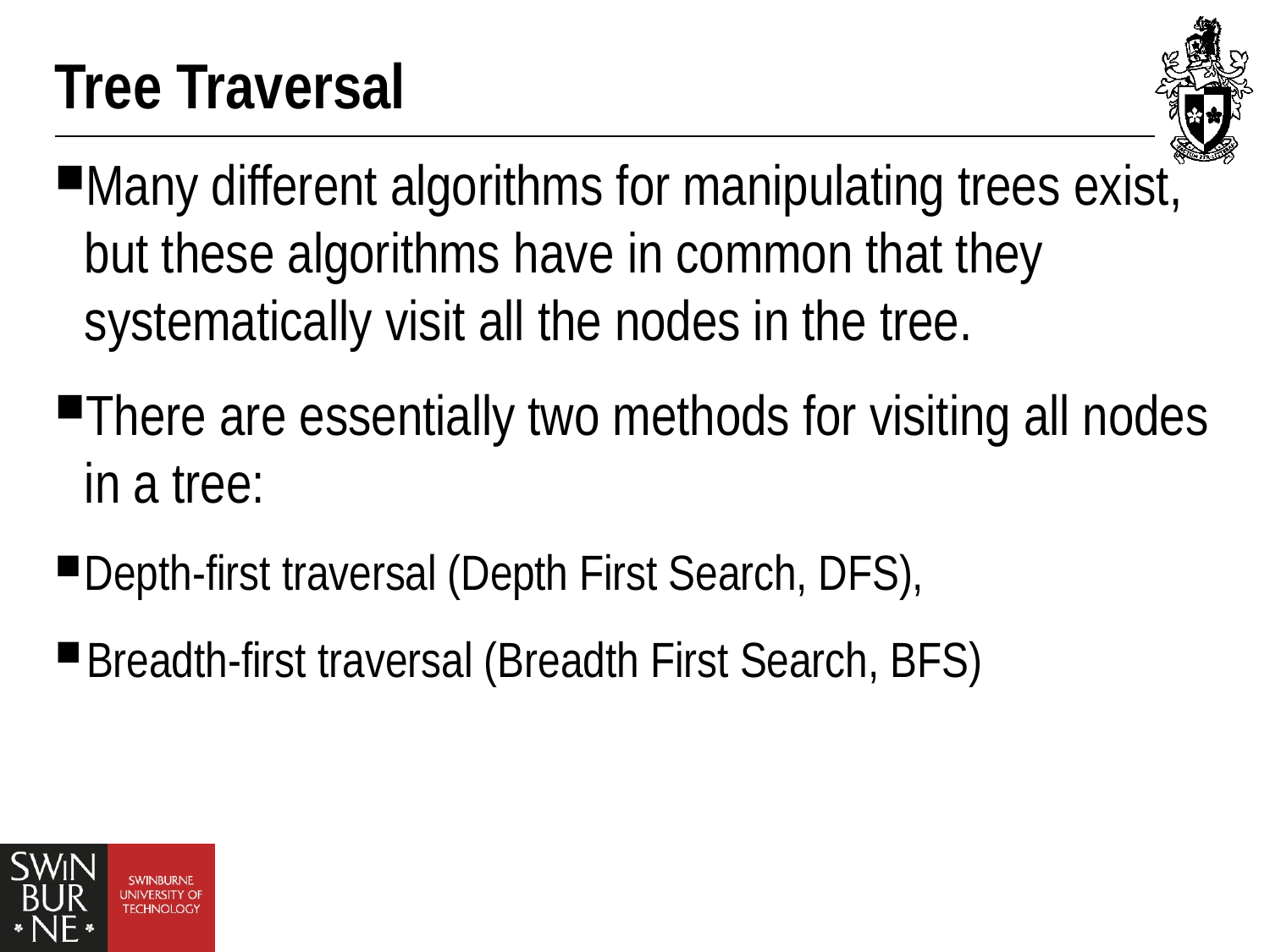

# Tree Traversal
Many different algorithms for manipulating trees exist, but these algorithms have in common that they systematically visit all the nodes in the tree.
There are essentially two methods for visiting all nodes in a tree:
Depth-first traversal (Depth First Search, DFS),
Breadth-first traversal (Breadth First Search, BFS)